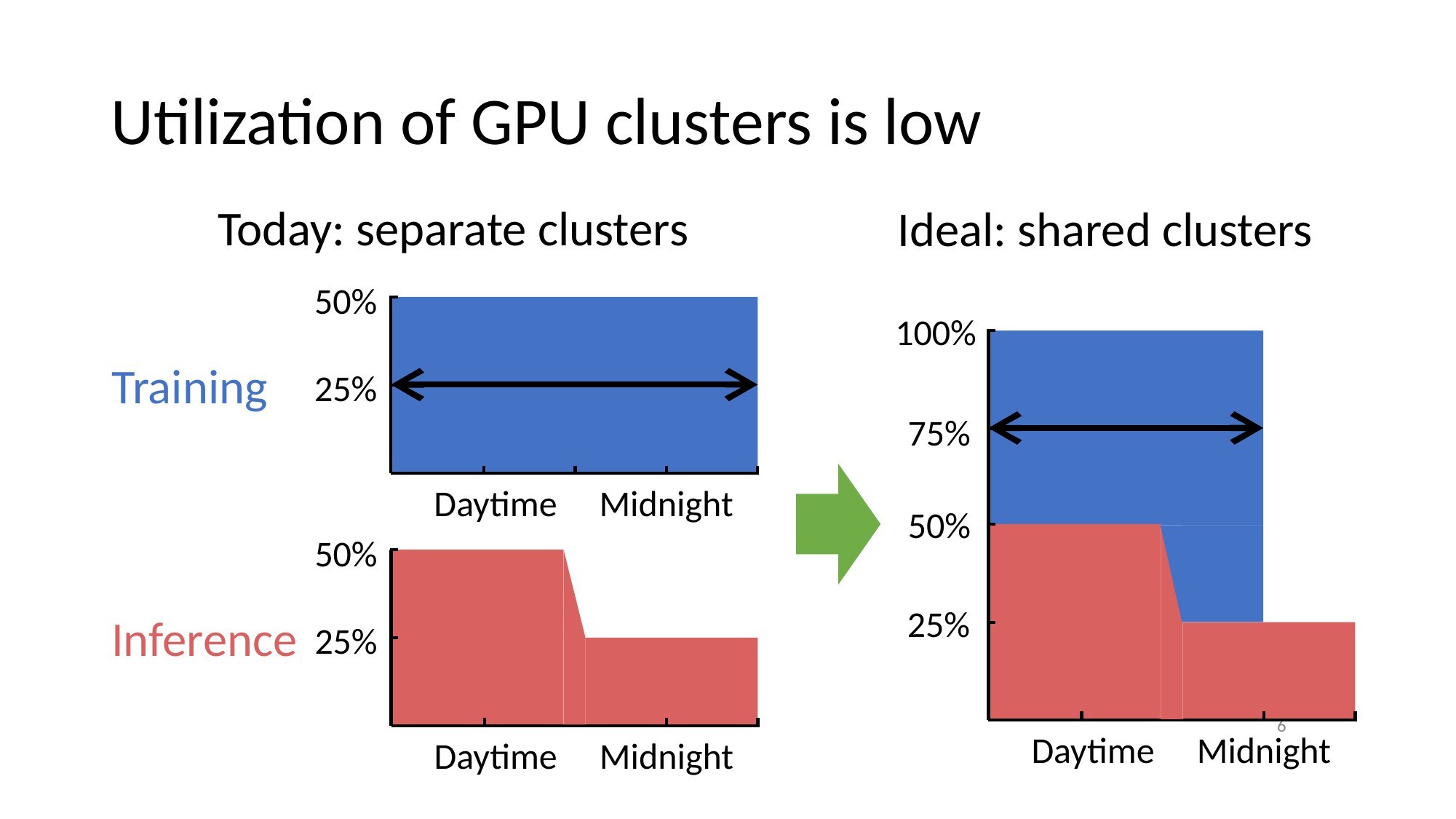

# Utilization of GPU clusters is low
Today: separate clusters
Ideal: shared clusters
50%

25%
Daytime
Midnight
100%

Training
75%

50%

50%

25%
Inference
25%

6
Daytime
Midnight
Daytime
Midnight